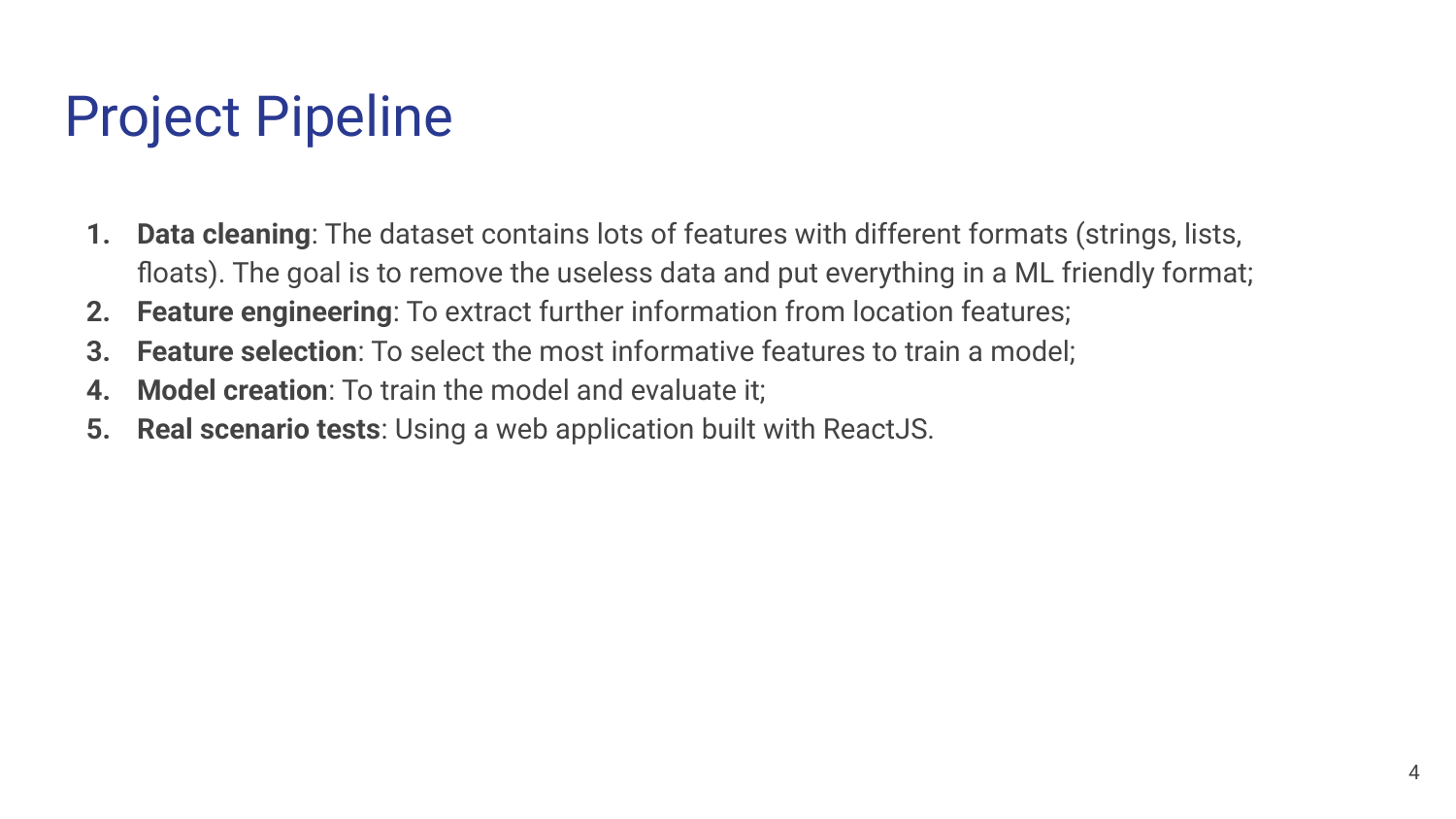

# Project Pipeline
Data cleaning: The dataset contains lots of features with different formats (strings, lists, floats). The goal is to remove the useless data and put everything in a ML friendly format;
Feature engineering: To extract further information from location features;
Feature selection: To select the most informative features to train a model;
Model creation: To train the model and evaluate it;
Real scenario tests: Using a web application built with ReactJS.
4